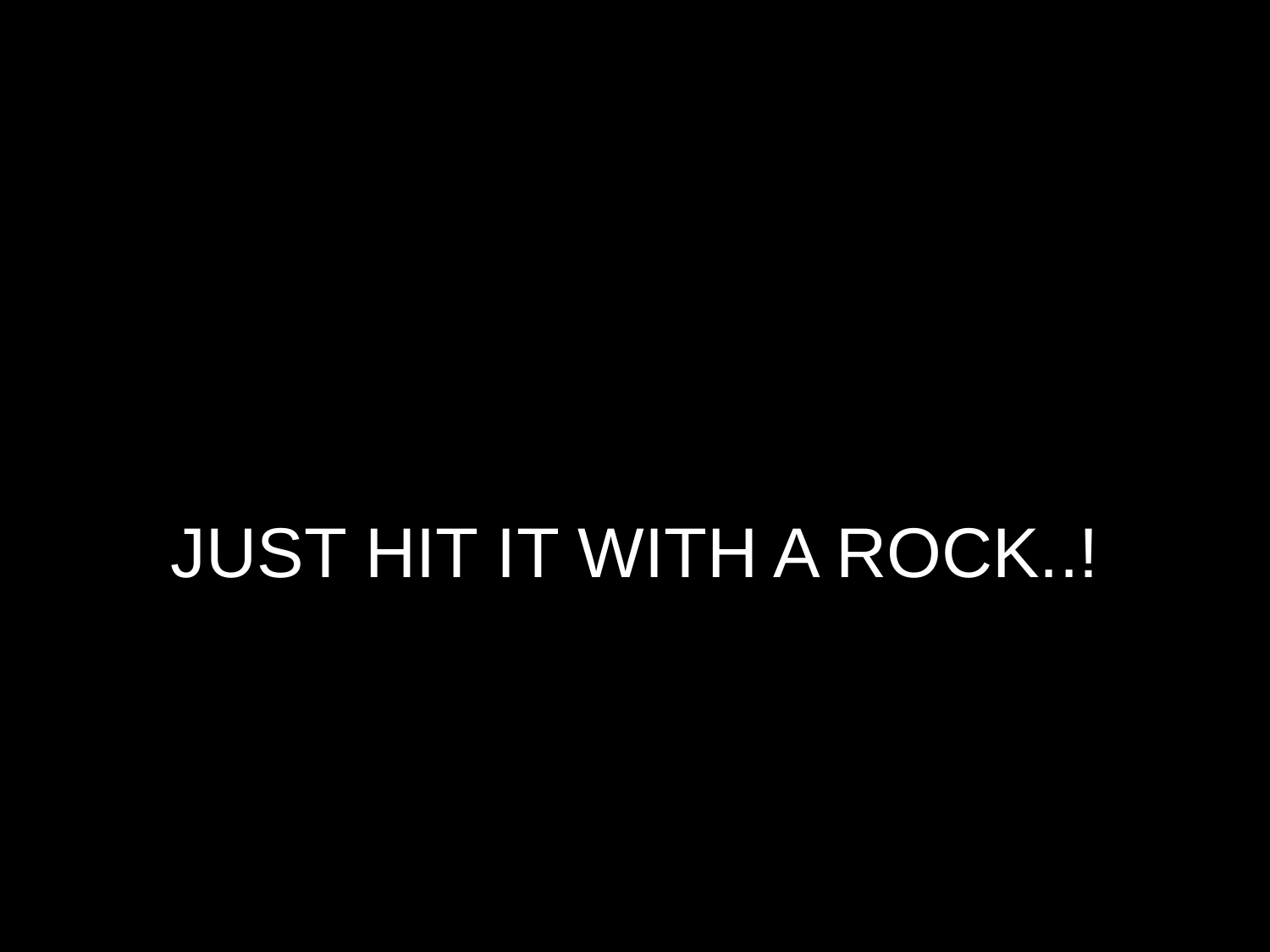

# JUST HIT IT WITH A ROCK..!